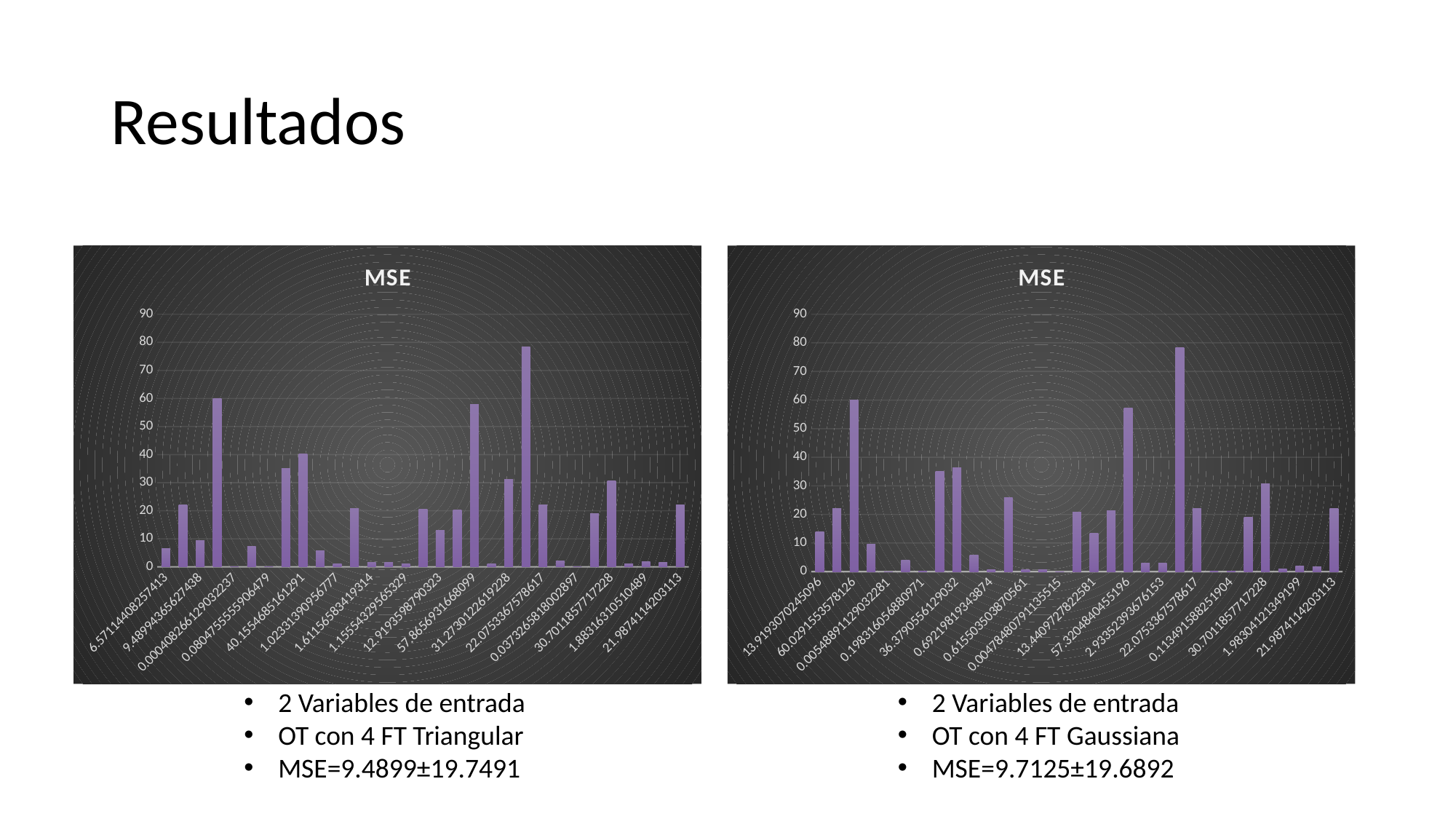

# Resultados

### Chart:

| Category | MSE |
|---|---|
| 6.5711440825741265 | 6.5711440825741265 |
| 22.070684608103885 | 22.070684608103885 |
| 9.4899436562743773 | 9.489943656274377 |
| 60.029155357812613 | 60.02915535781261 |
| 4.0826612903223743E-4 | 0.00040826612903223743 |
| 7.342798420670932 | 7.342798420670932 |
| 8.0475555590647924E-2 | 0.08047555559064792 |
| 35.138805621610828 | 35.13880562161083 |
| 40.155468516129055 | 40.155468516129055 |
| 5.6825835407737451 | 5.682583540773745 |
| 1.0233139095677717 | 1.0233139095677717 |
| 20.700108192902817 | 20.700108192902817 |
| 1.6115658341931365 | 1.6115658341931365 |
| 1.569947092127401 | 1.569947092127401 |
| 1.1555432956532883 | 1.1555432956532883 |
| 20.505488911290332 | 20.505488911290332 |
| 12.91935987903226 | 12.91935987903226 |
| 20.361284656122258 | 20.36128465612226 |
| 57.865693166809905 | 57.865693166809905 |
| 1.1850438264505392 | 1.1850438264505392 |
| 31.273012261922819 | 31.27301226192282 |
| 78.290560808454501 | 78.2905608084545 |
| 22.07533675786172 | 22.07533675786172 |
| 2.0956000000000015 | 2.0956000000000015 |
| 3.73265818002897E-2 | 0.0373265818002897 |
| 18.97011962591635 | 18.97011962591635 |
| 30.701185771722788 | 30.701185771722788 |
| 0.95482649349198545 | 0.9548264934919855 |
| 1.8831631051048898 | 1.8831631051048898 |
| 1.6595624536520182 | 1.6595624536520182 |
| 21.987411420311251 | 21.98741142031125 |

### Chart:

| Category | MSE |
|---|---|
| 13.919307024509612 | 13.919307024509612 |
| 22.070684608103885 | 22.070684608103885 |
| 60.029155357812613 | 60.02915535781261 |
| 9.7125490356292197 | 9.71254903562922 |
| 5.4889112903228074E-3 | 0.005488911290322807 |
| 4.0372831451870539 | 4.037283145187054 |
| 0.19831605688097131 | 0.19831605688097131 |
| 35.138805621610828 | 35.13880562161083 |
| 36.379055612903237 | 36.37905561290324 |
| 5.6825835407737451 | 5.682583540773745 |
| 0.69219819343873967 | 0.6921981934387397 |
| 25.893372270322175 | 25.893372270322175 |
| 0.61550350387056063 | 0.6155035038705606 |
| 0.70540362374030519 | 0.7054036237403052 |
| 4.7848079113551462E-3 | 0.004784807911355146 |
| 20.668472782258064 | 20.668472782258064 |
| 13.440972782258065 | 13.440972782258065 |
| 21.179790801283549 | 21.17979080128355 |
| 57.320484045519592 | 57.32048404551959 |
| 2.9488298974182805 | 2.9488298974182805 |
| 2.9335239367615333 | 2.9335239367615333 |
| 78.290560808454501 | 78.2905608084545 |
| 22.07533675786172 | 22.07533675786172 |
| 0.17966451612903434 | 0.17966451612903434 |
| 0.11349158825190352 | 0.11349158825190352 |
| 18.97011962591635 | 18.97011962591635 |
| 30.701185771722788 | 30.701185771722788 |
| 0.95482649349198545 | 0.9548264934919855 |
| 1.9830412134919881 | 1.9830412134919881 |
| 1.7534026742971809 | 1.7534026742971809 |
| 21.987411420311251 | 21.98741142031125 |
2 Variables de entrada
OT con 4 FT Triangular
MSE=9.4899±19.7491
2 Variables de entrada
OT con 4 FT Gaussiana
MSE=9.7125±19.6892